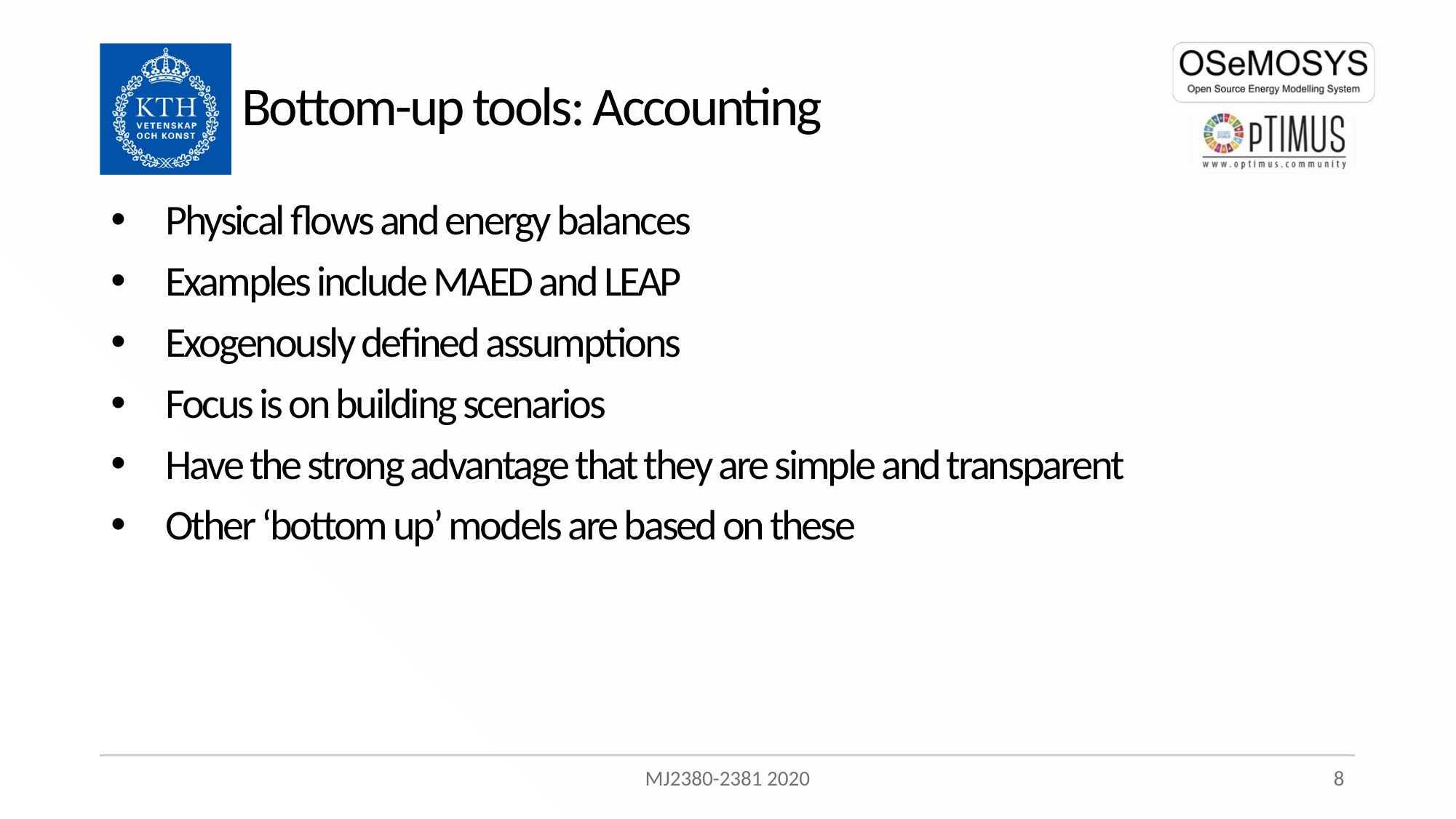

# Bottom-up tools: Accounting
Physical flows and energy balances
Examples include MAED and LEAP
Exogenously defined assumptions
Focus is on building scenarios
Have the strong advantage that they are simple and transparent
Other ‘bottom up’ models are based on these
MJ2380-2381 2020
8